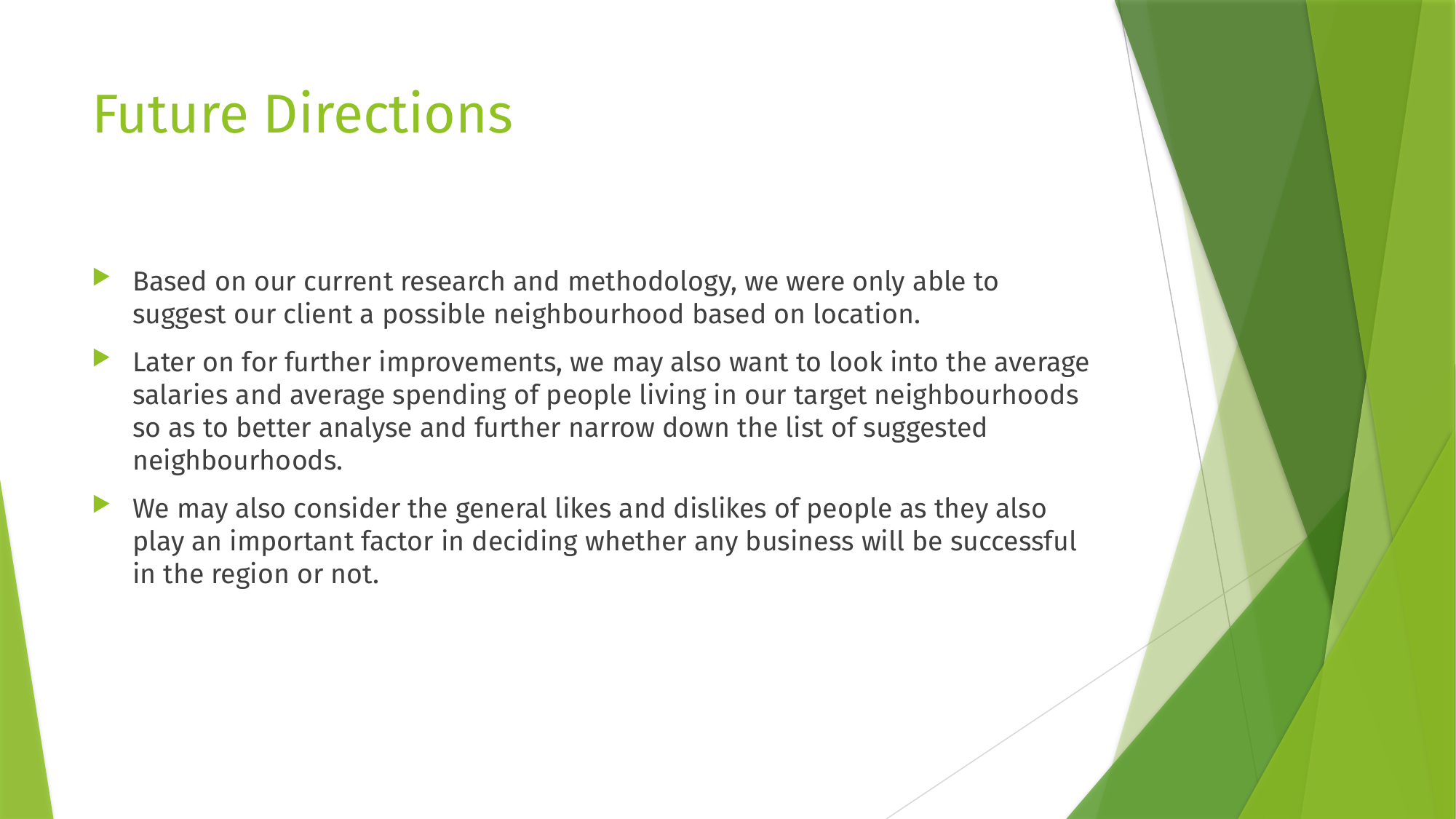

# Future Directions
Based on our current research and methodology, we were only able to suggest our client a possible neighbourhood based on location.
Later on for further improvements, we may also want to look into the average salaries and average spending of people living in our target neighbourhoods so as to better analyse and further narrow down the list of suggested neighbourhoods.
We may also consider the general likes and dislikes of people as they also play an important factor in deciding whether any business will be successful in the region or not.